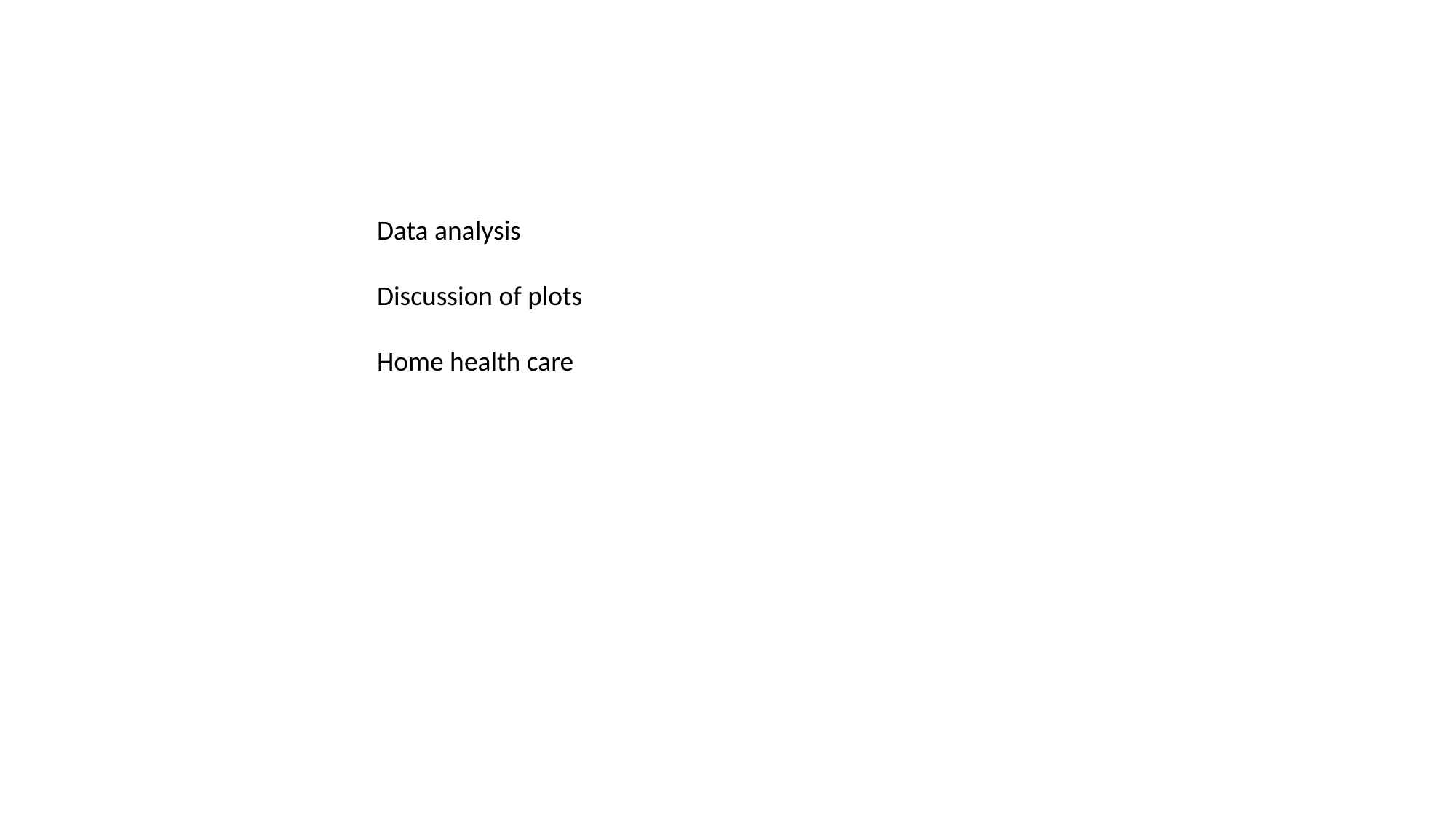

Data analysis

Discussion of plots

Home health care